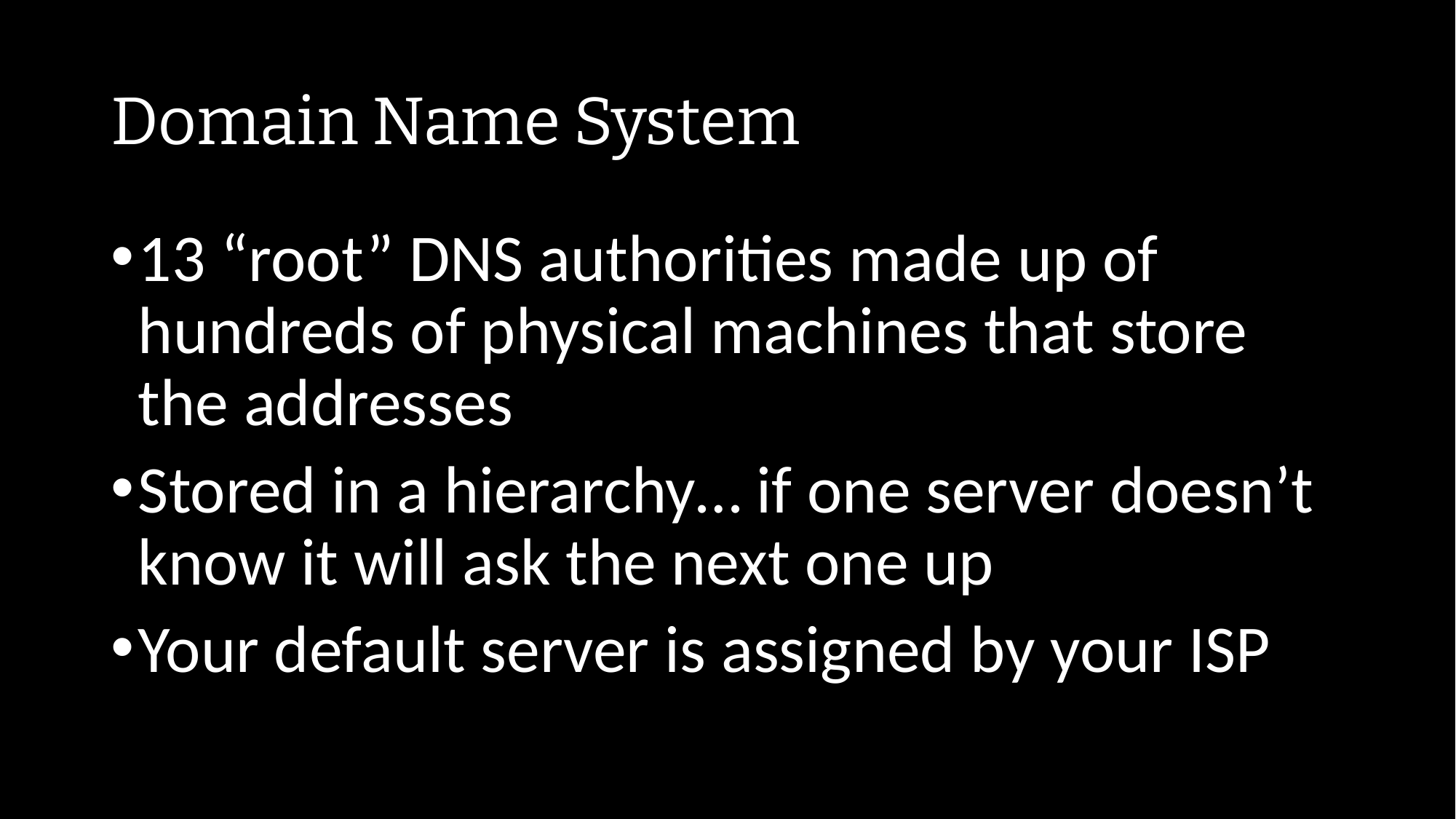

# Domain Name System
13 “root” DNS authorities made up of hundreds of physical machines that store the addresses
Stored in a hierarchy… if one server doesn’t know it will ask the next one up
Your default server is assigned by your ISP